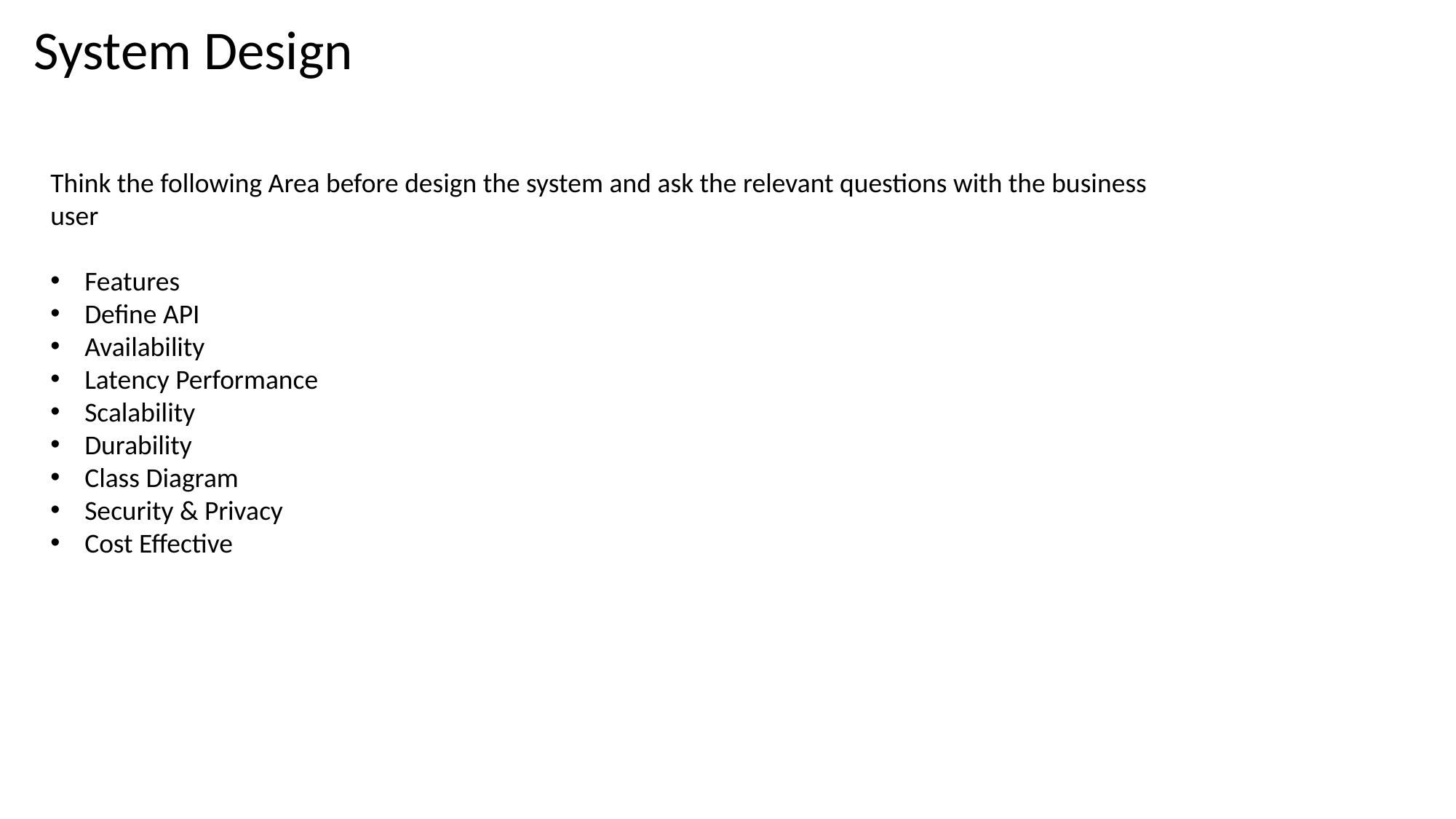

System Design
Think the following Area before design the system and ask the relevant questions with the business user

Features
Define API
Availability
Latency Performance
Scalability
Durability
Class Diagram
Security & Privacy
Cost Effective